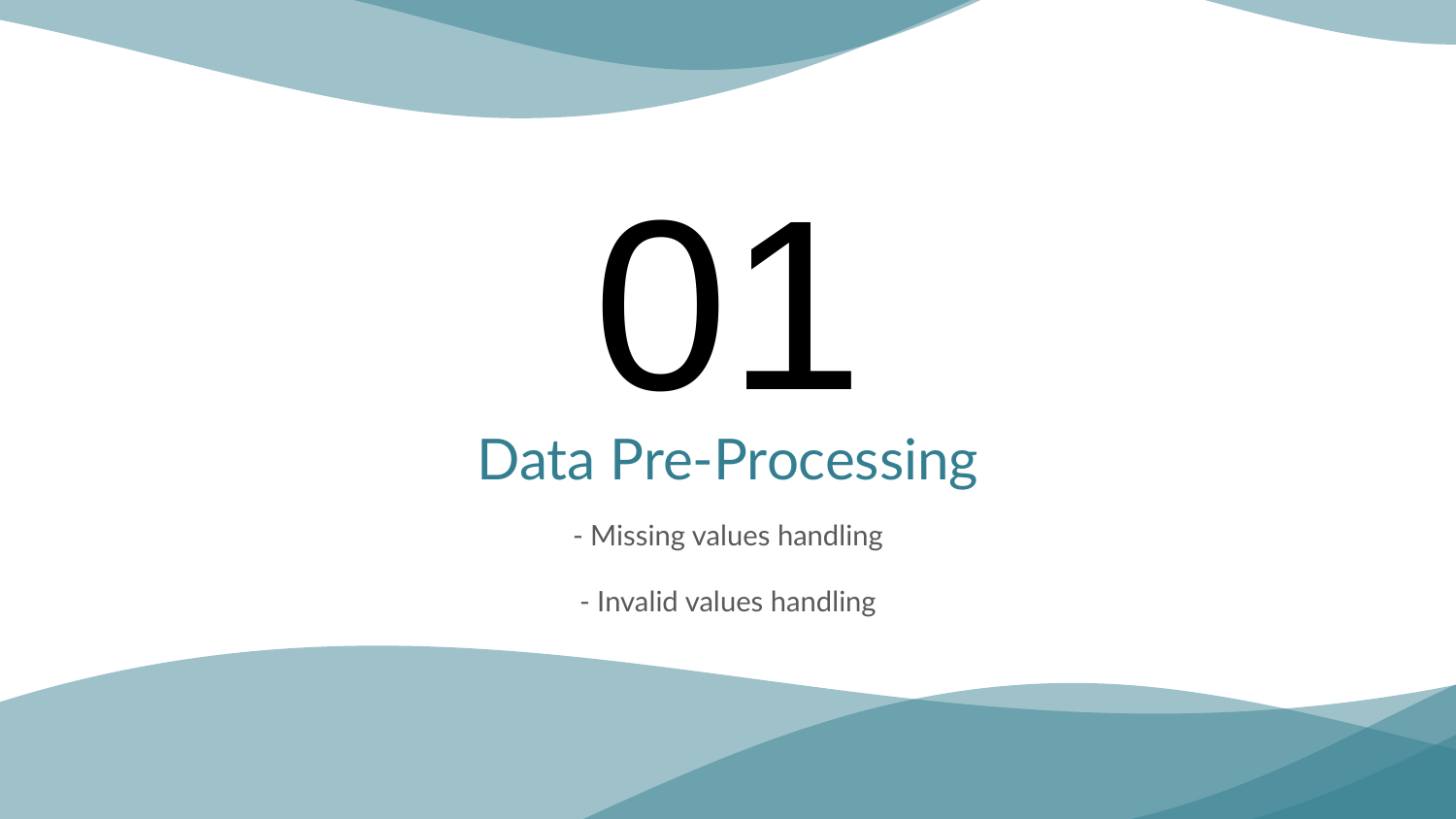

# 01
Data Pre-Processing
- Missing values handling
- Invalid values handling